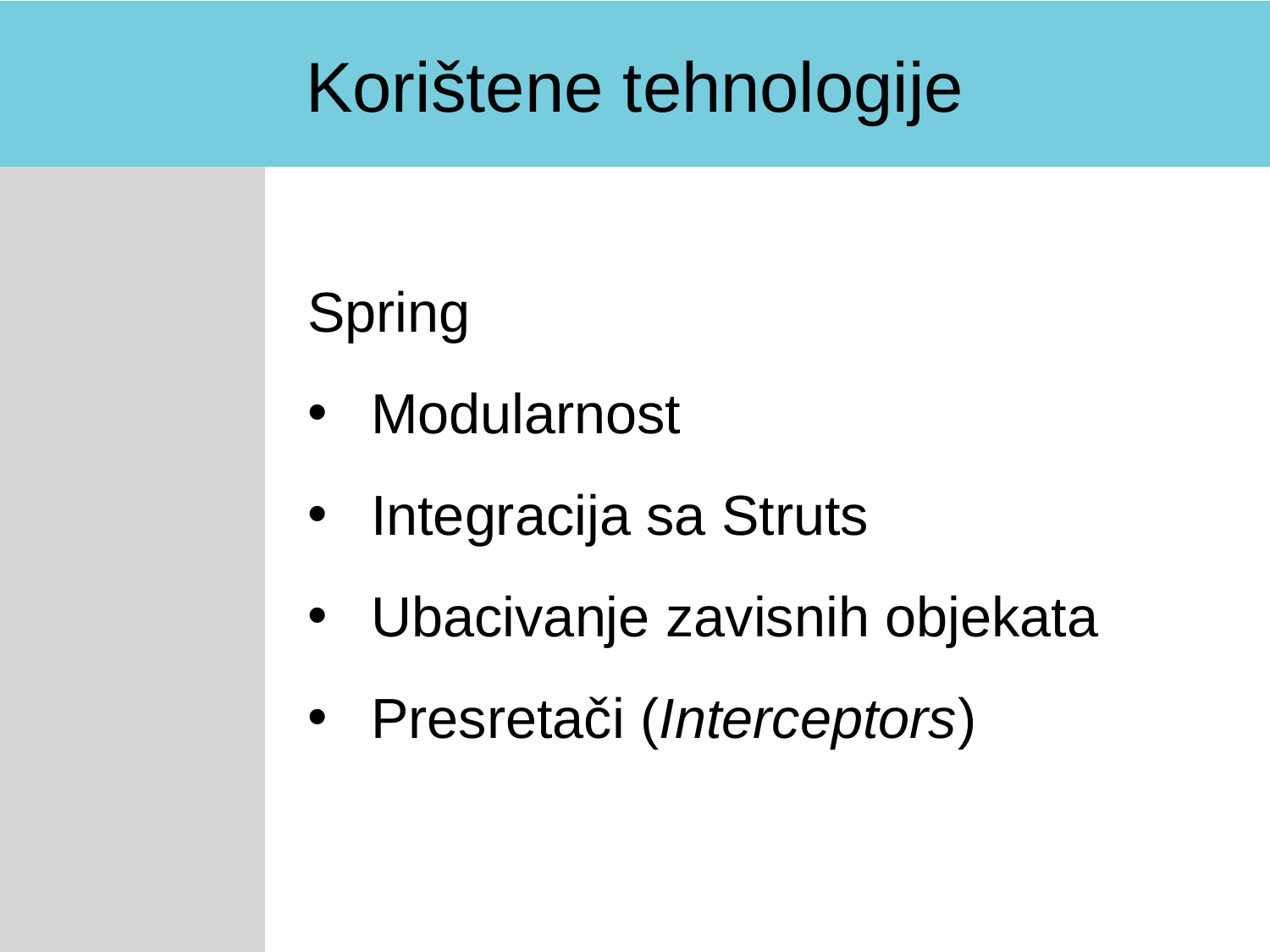

Korištene tehnologije

Spring
Modularnost
Integracija sa Struts
Ubacivanje zavisnih objekata
Presretači (Interceptors)